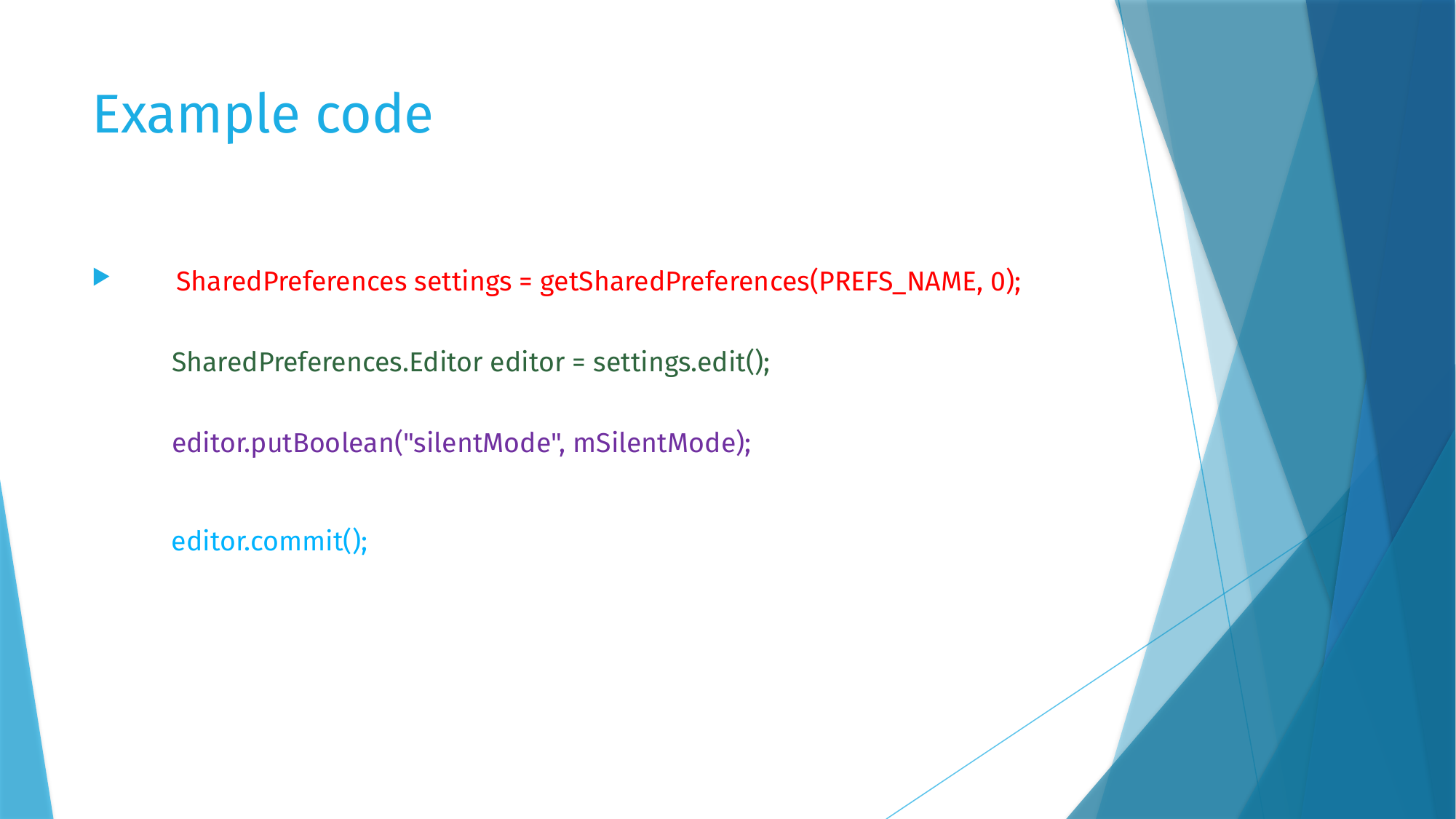

# Example code
      SharedPreferences settings = getSharedPreferences(PREFS_NAME, 0);
           SharedPreferences.Editor editor = settings.edit();
           editor.putBoolean("silentMode", mSilentMode);
     
           editor.commit();